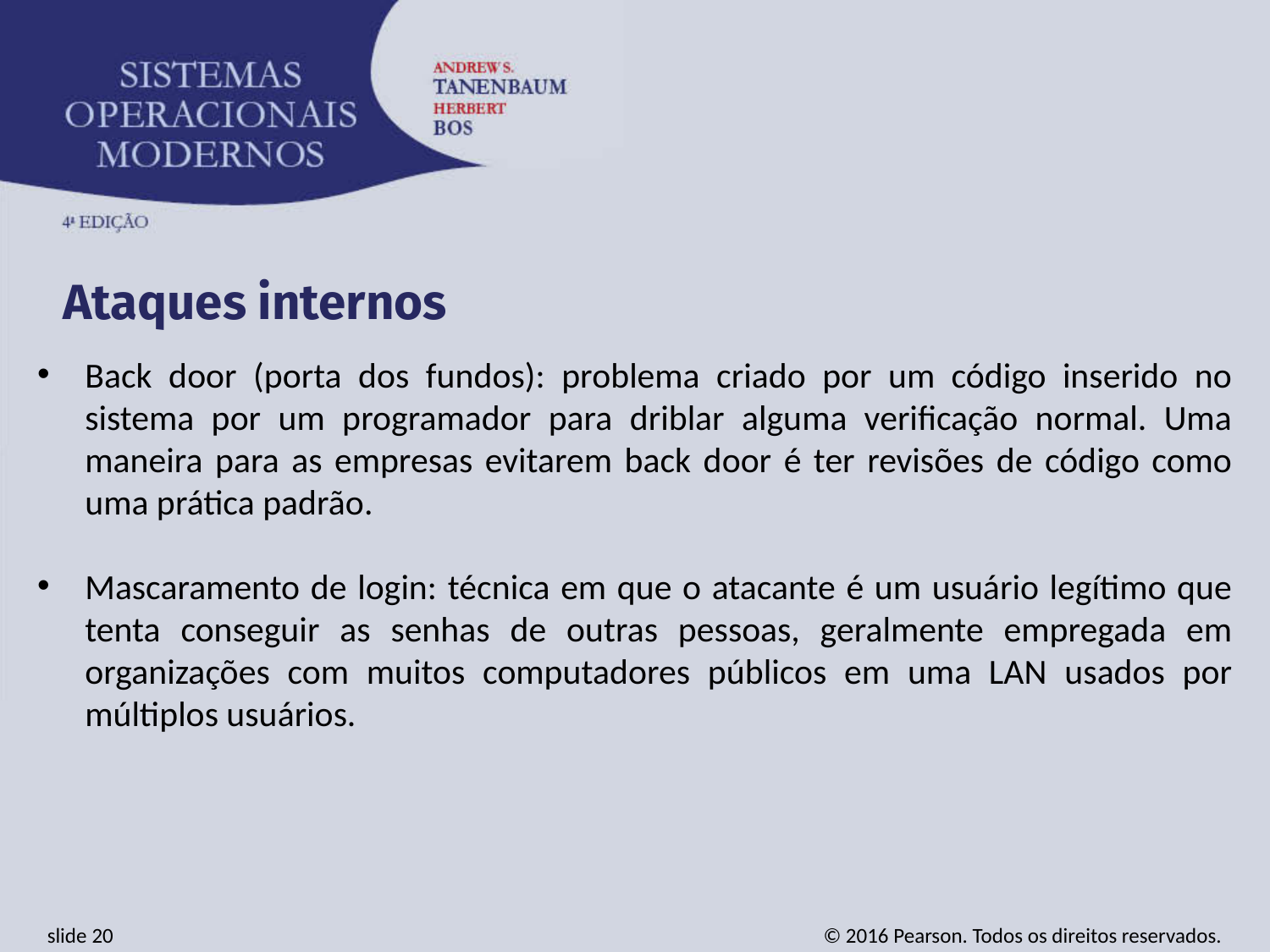

Ataques internos
Back door (porta dos fundos): problema criado por um código inserido no sistema por um programador para driblar alguma verificação normal. Uma maneira para as empresas evitarem back door é ter revisões de código como uma prática padrão.

Mascaramento de login: técnica em que o atacante é um usuário legítimo que tenta conseguir as senhas de outras pessoas, geralmente empregada em organizações com muitos computadores públicos em uma LAN usados por múltiplos usuários.